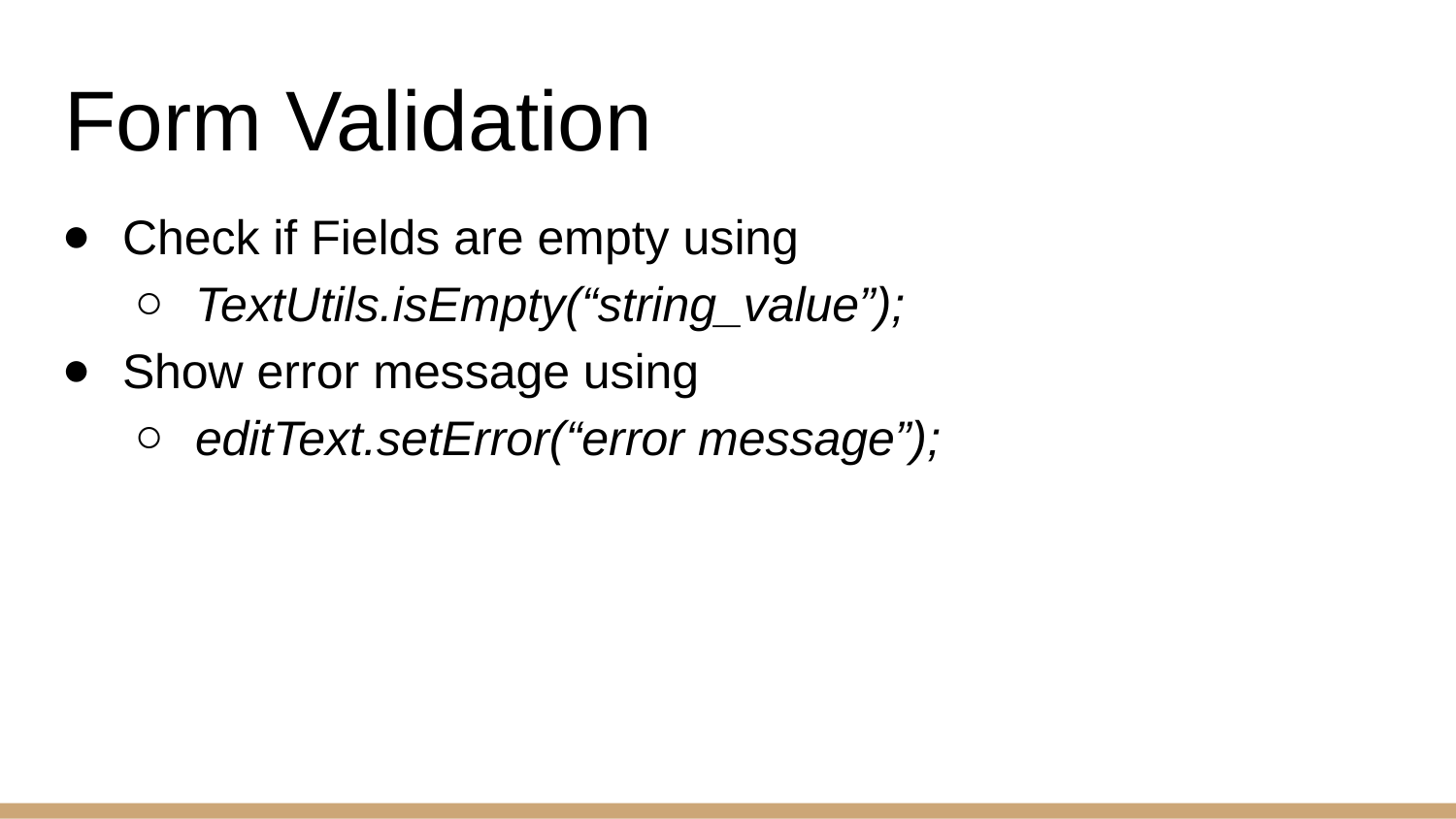

# Form Validation
Check if Fields are empty using
TextUtils.isEmpty(“string_value”);
Show error message using
editText.setError(“error message”);